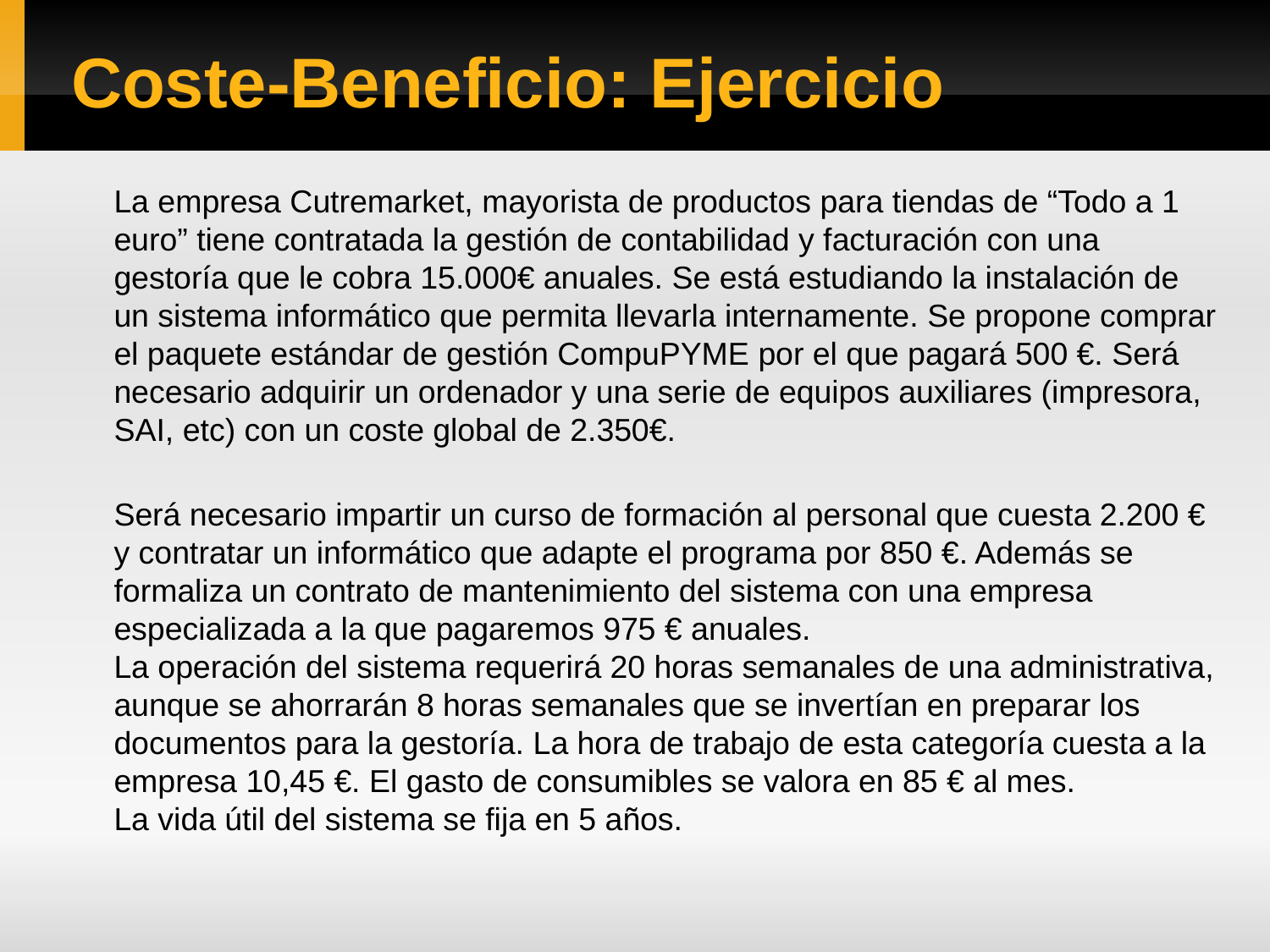

Coste-Beneficio: Ejercicio
La empresa Cutremarket, mayorista de productos para tiendas de “Todo a 1 euro” tiene contratada la gestión de contabilidad y facturación con una gestoría que le cobra 15.000€ anuales. Se está estudiando la instalación de un sistema informático que permita llevarla internamente. Se propone comprar el paquete estándar de gestión CompuPYME por el que pagará 500 €. Será necesario adquirir un ordenador y una serie de equipos auxiliares (impresora, SAI, etc) con un coste global de 2.350€.
Será necesario impartir un curso de formación al personal que cuesta 2.200 € y contratar un informático que adapte el programa por 850 €. Además se formaliza un contrato de mantenimiento del sistema con una empresa especializada a la que pagaremos 975 € anuales.
La operación del sistema requerirá 20 horas semanales de una administrativa, aunque se ahorrarán 8 horas semanales que se invertían en preparar los documentos para la gestoría. La hora de trabajo de esta categoría cuesta a la empresa 10,45 €. El gasto de consumibles se valora en 85 € al mes.
La vida útil del sistema se fija en 5 años.